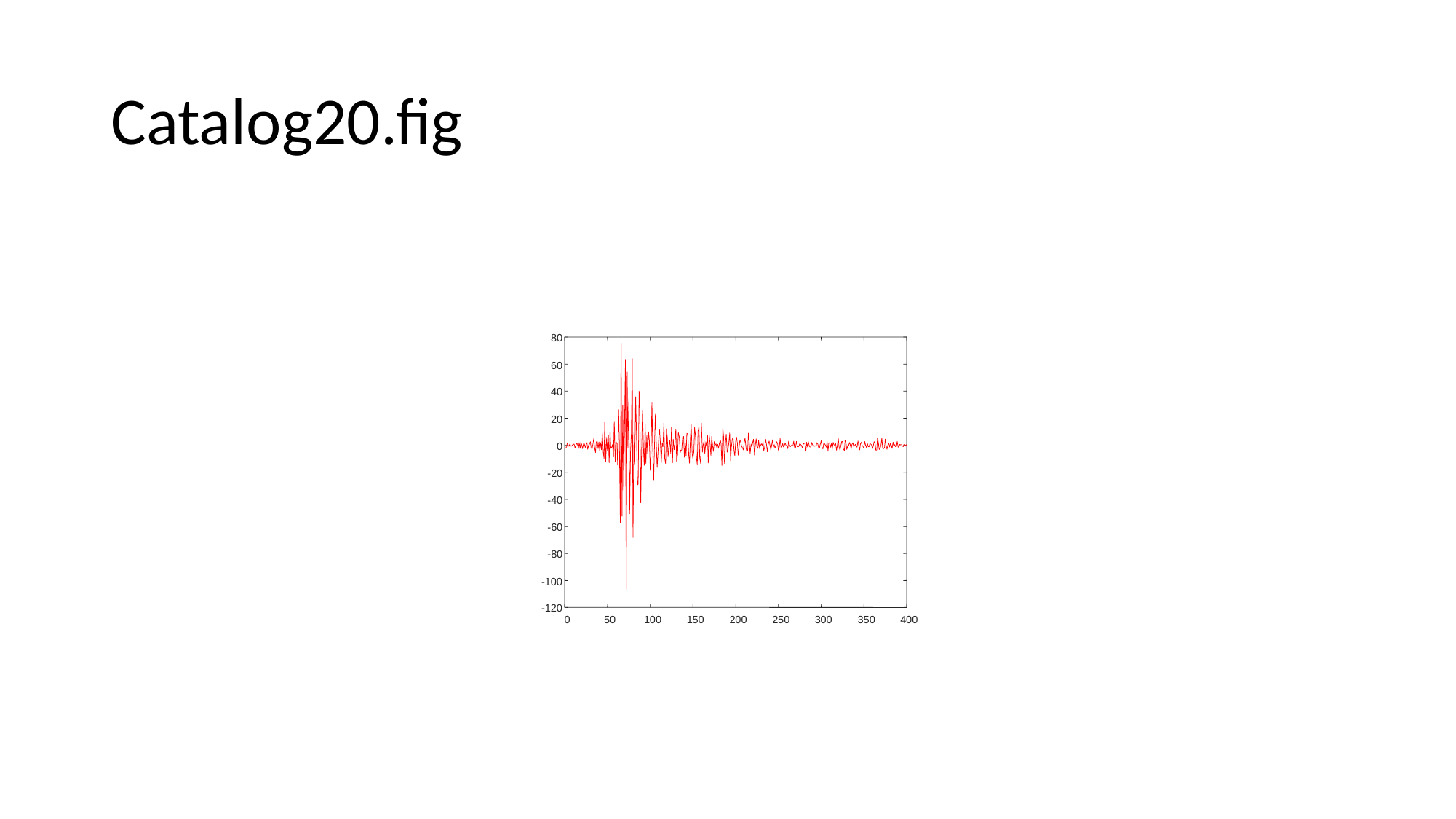

# Catalog20.fig

80

60

40

20

0

-20

-40

-60

-80

-100

-120

0
50
100
150
200
250
300
350
400